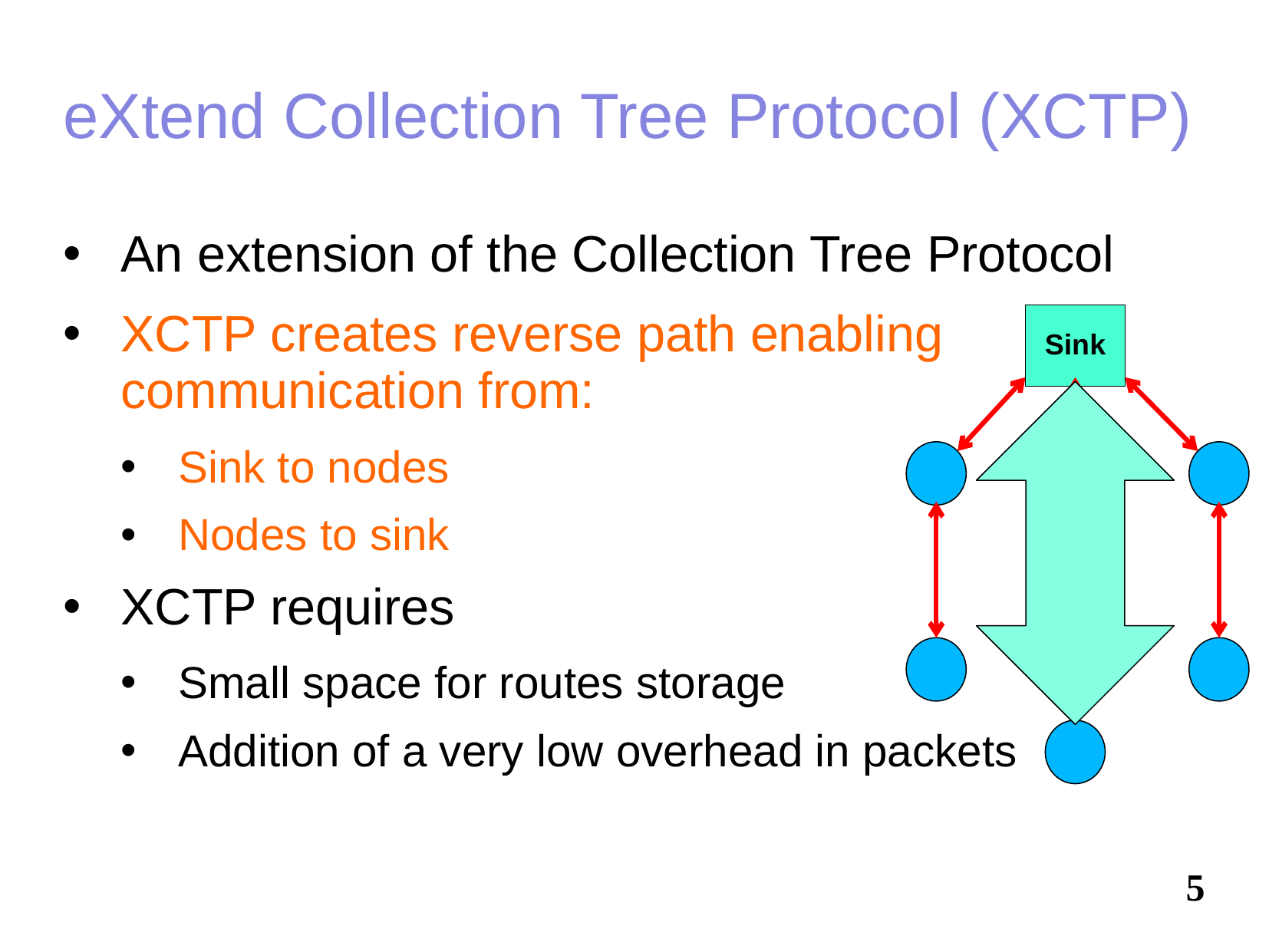

# eXtend Collection Tree Protocol (XCTP)
An extension of the Collection Tree Protocol
XCTP creates reverse path enabling communication from:
Sink to nodes
Nodes to sink
XCTP requires
Small space for routes storage
Addition of a very low overhead in packets

Sink

5